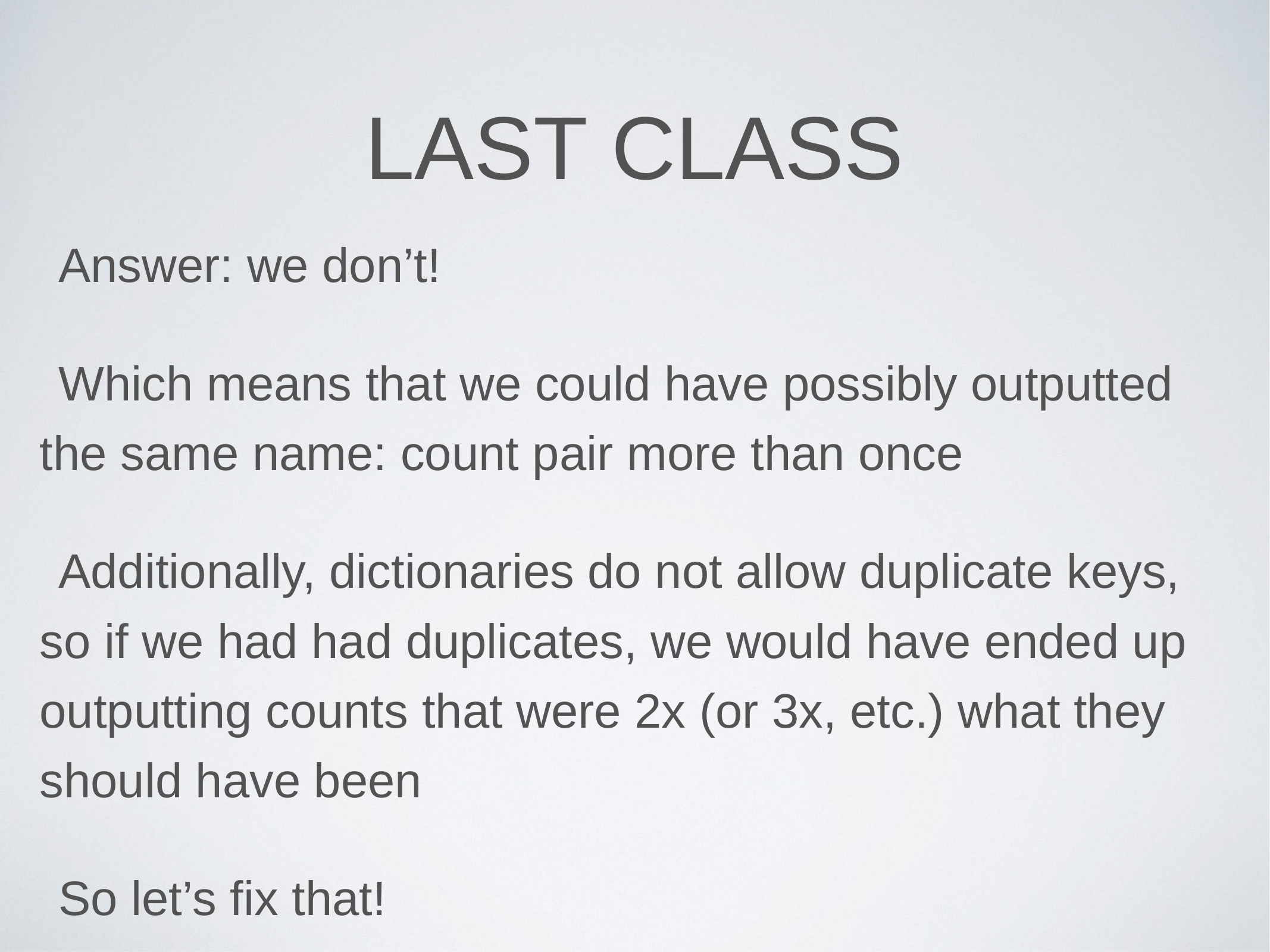

# Last class
Answer: we don’t!
Which means that we could have possibly outputted the same name: count pair more than once
Additionally, dictionaries do not allow duplicate keys, so if we had had duplicates, we would have ended up outputting counts that were 2x (or 3x, etc.) what they should have been
So let’s fix that!